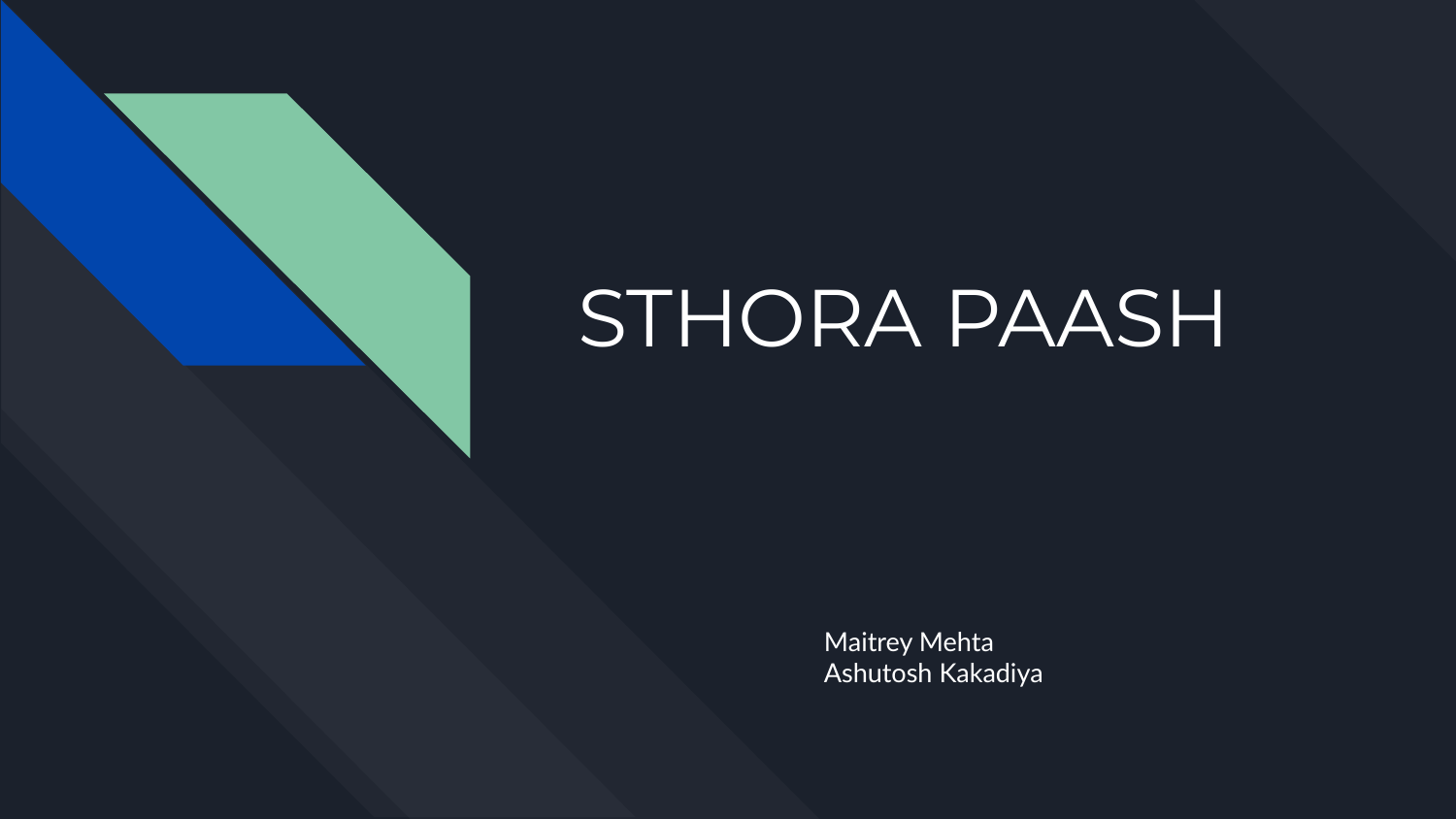

# STHORA PAASH
Maitrey Mehta
Ashutosh Kakadiya